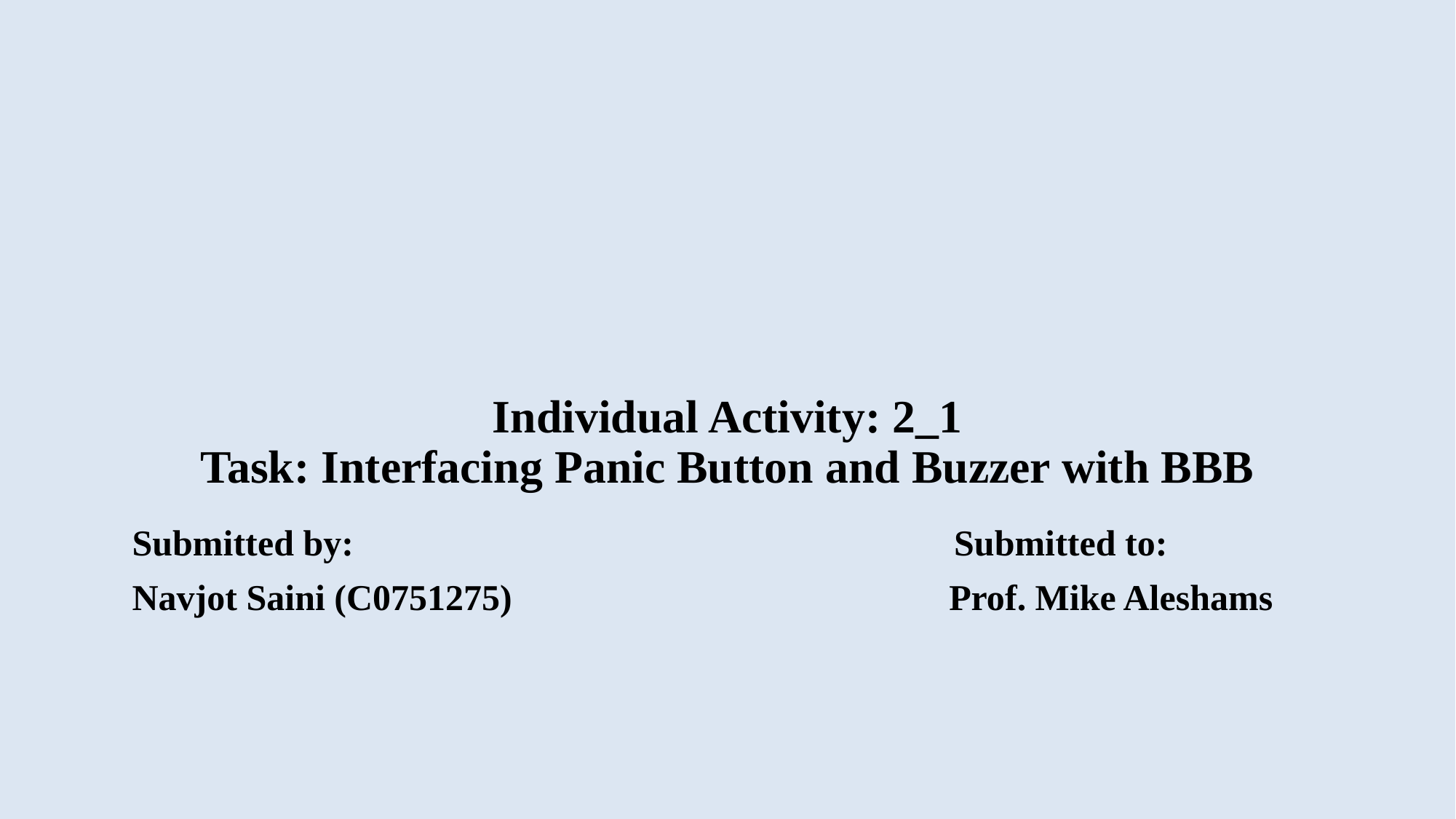

# Individual Activity: 2_1 Task: Interfacing Panic Button and Buzzer with BBB

Submitted by:                                                                  Submitted to:
Navjot Saini (C0751275)                                                Prof. Mike Aleshams